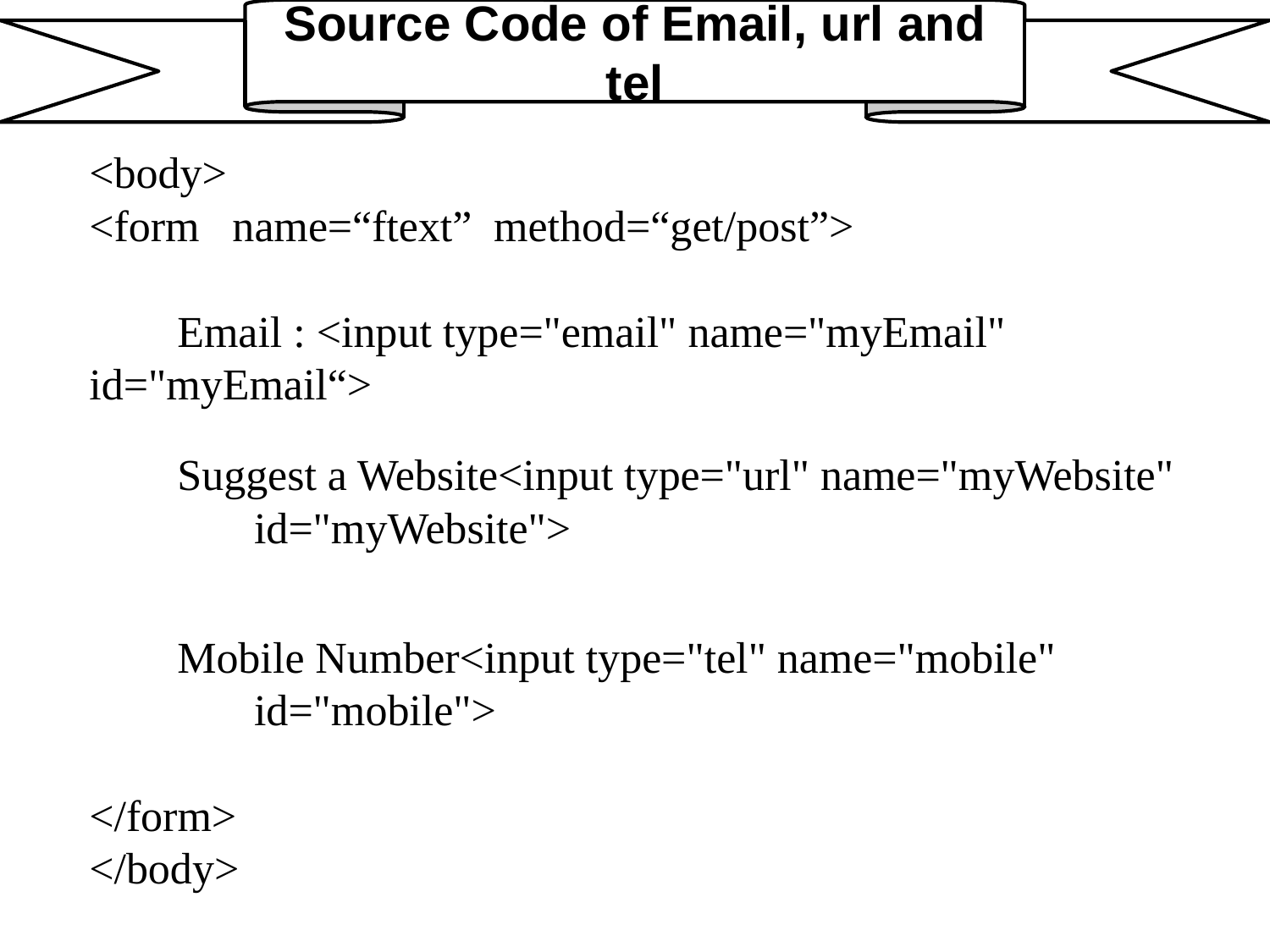

Source Code of Email, url and tel
<body>
<form   name=“ftext”  method=“get/post”>

        Email : <input type="email" name="myEmail" id="myEmail“>

        Suggest a Website<input type="url" name="myWebsite"                     id="myWebsite">

        Mobile Number<input type="tel" name="mobile"                               id="mobile">

</form>
</body>